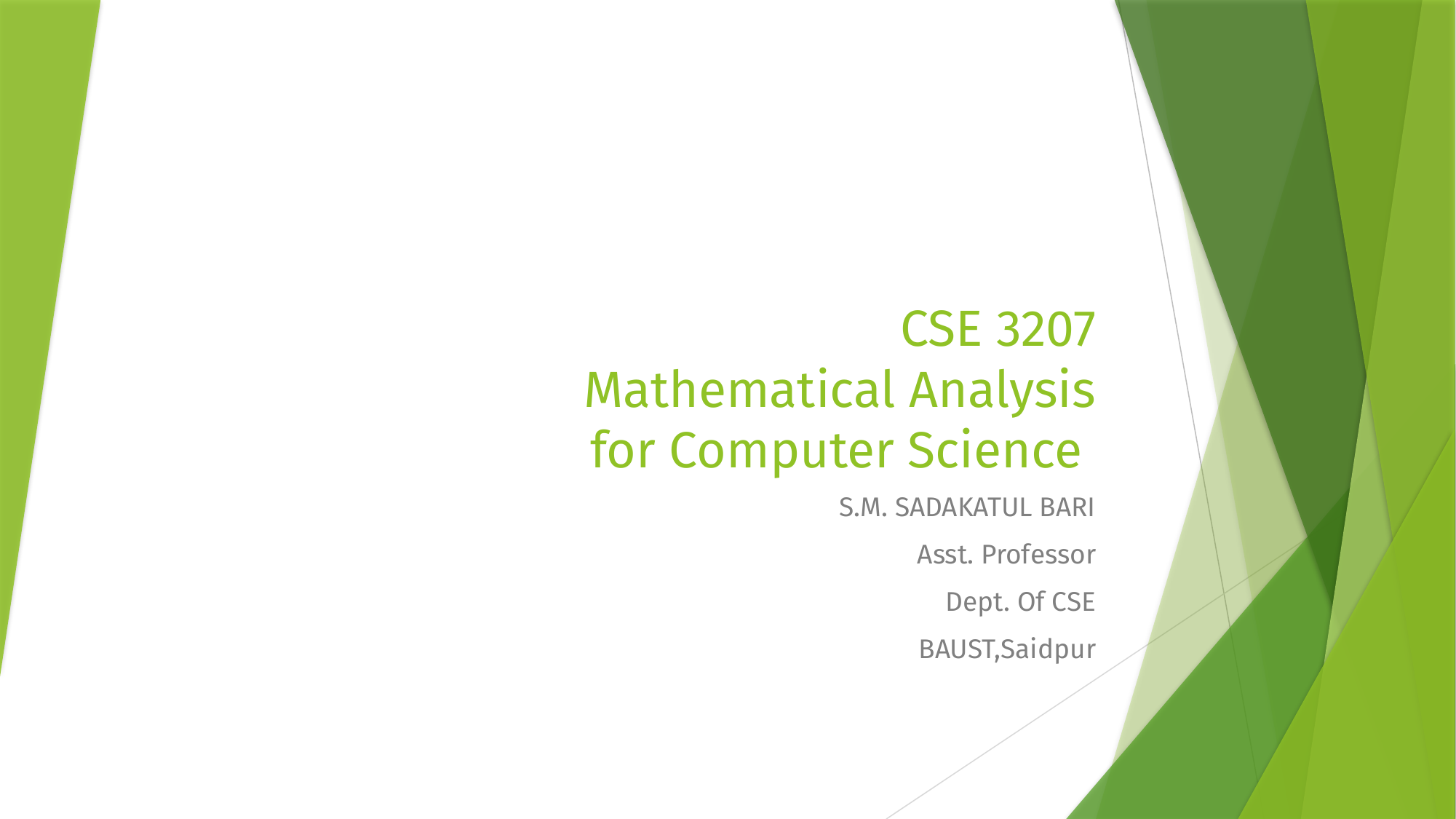

# CSE 3207 Mathematical Analysis for Computer Science
S.M. SADAKATUL BARI
Asst. Professor
Dept. Of CSE
BAUST,Saidpur